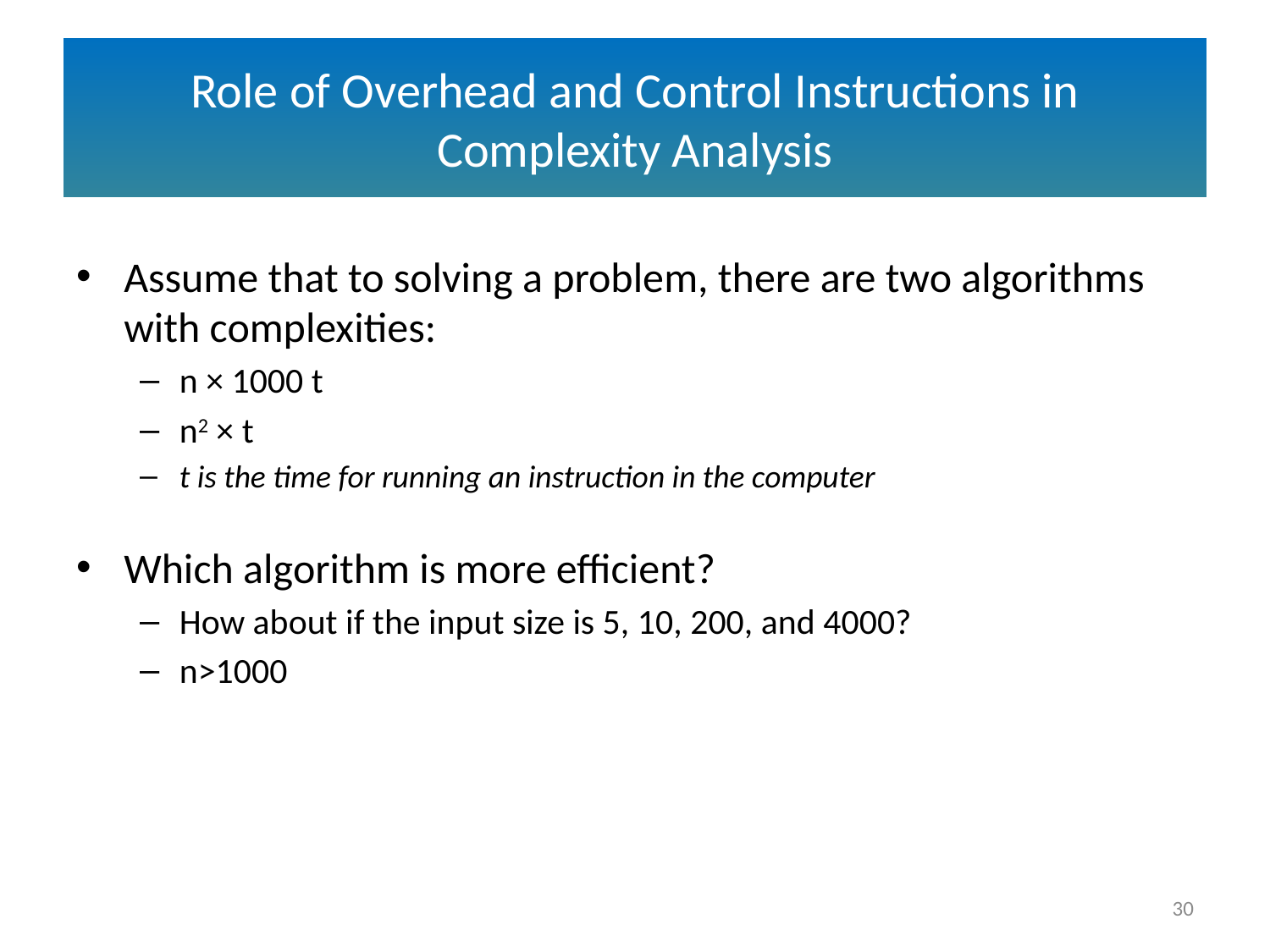

# Role of Overhead and Control Instructions in Complexity Analysis
Assume that to solving a problem, there are two algorithms with complexities:
n × 1000 t
n2 × t
t is the time for running an instruction in the computer
Which algorithm is more efficient?
How about if the input size is 5, 10, 200, and 4000?
n>1000
30